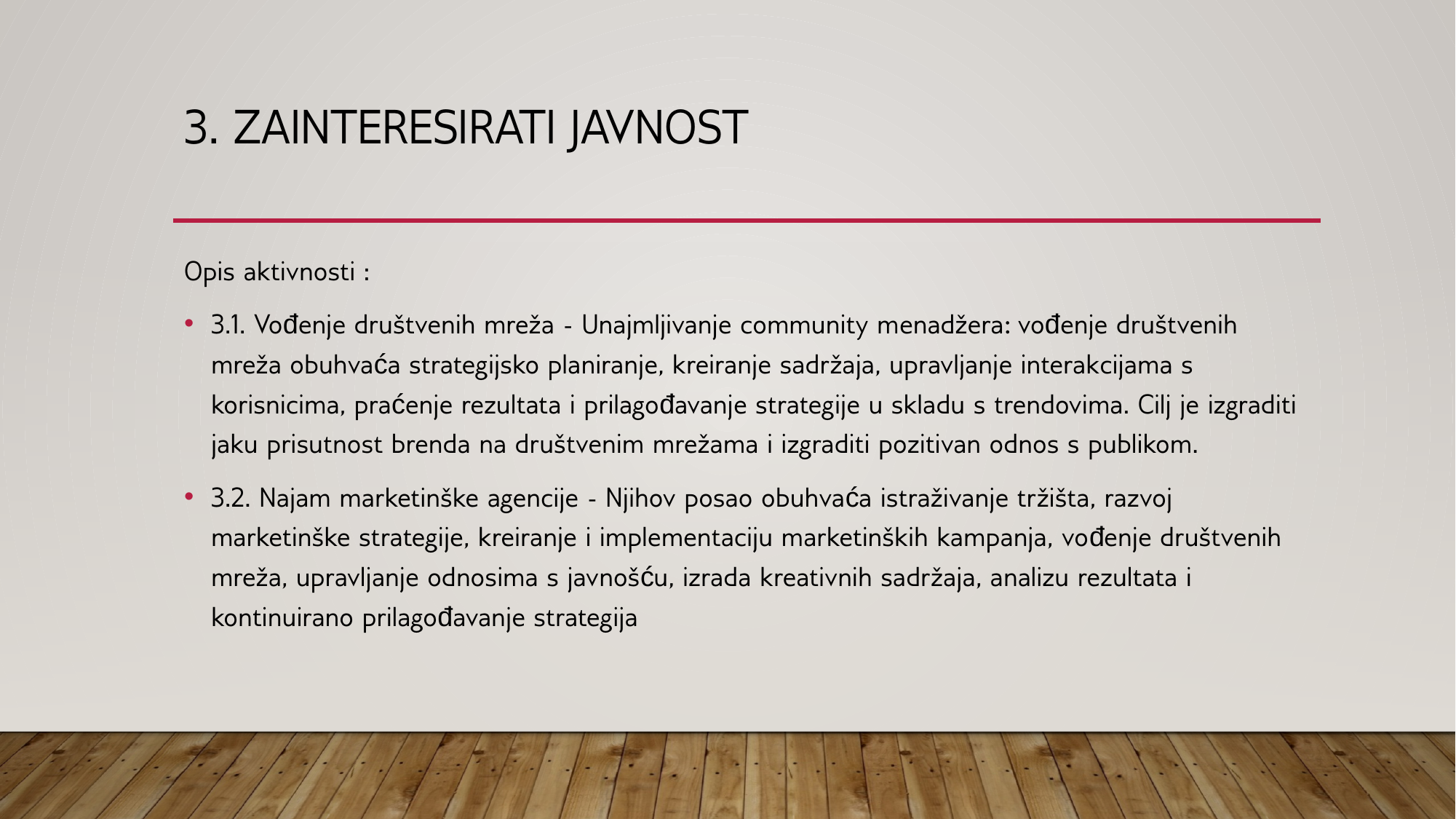

# 3. Zainteresirati javnost
Opis aktivnosti :
3.1. Vođenje društvenih mreža - Unajmljivanje community menadžera: vođenje društvenih mreža obuhvaća strategijsko planiranje, kreiranje sadržaja, upravljanje interakcijama s korisnicima, praćenje rezultata i prilagođavanje strategije u skladu s trendovima. Cilj je izgraditi jaku prisutnost brenda na društvenim mrežama i izgraditi pozitivan odnos s publikom.
3.2. Najam marketinške agencije - Njihov posao obuhvaća istraživanje tržišta, razvoj marketinške strategije, kreiranje i implementaciju marketinških kampanja, vođenje društvenih mreža, upravljanje odnosima s javnošću, izrada kreativnih sadržaja, analizu rezultata i kontinuirano prilagođavanje strategija